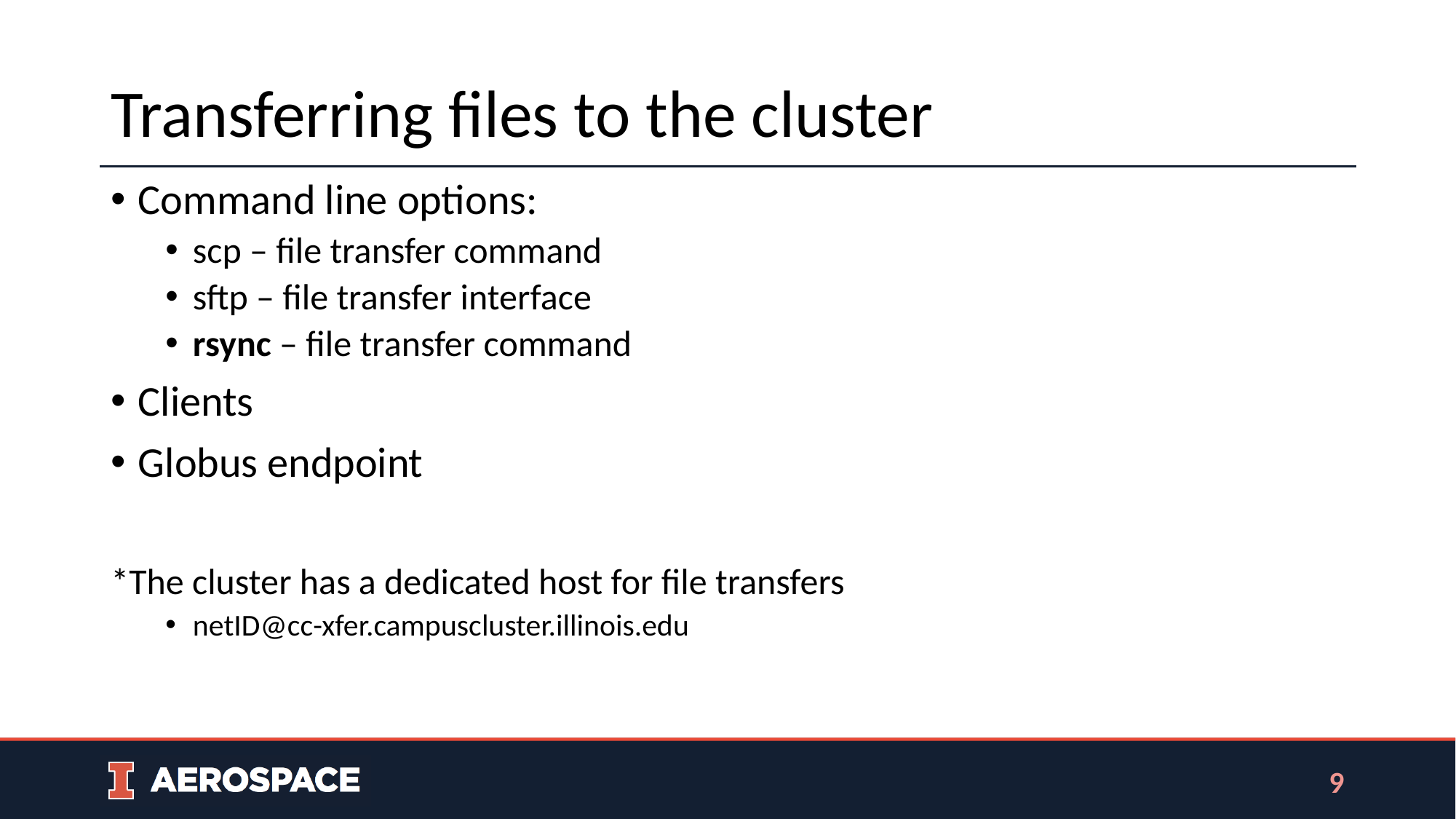

# Transferring files to the cluster
Command line options:
scp – file transfer command
sftp – file transfer interface
rsync – file transfer command
Clients
Globus endpoint

*The cluster has a dedicated host for file transfers
netID@cc-xfer.campuscluster.illinois.edu
9